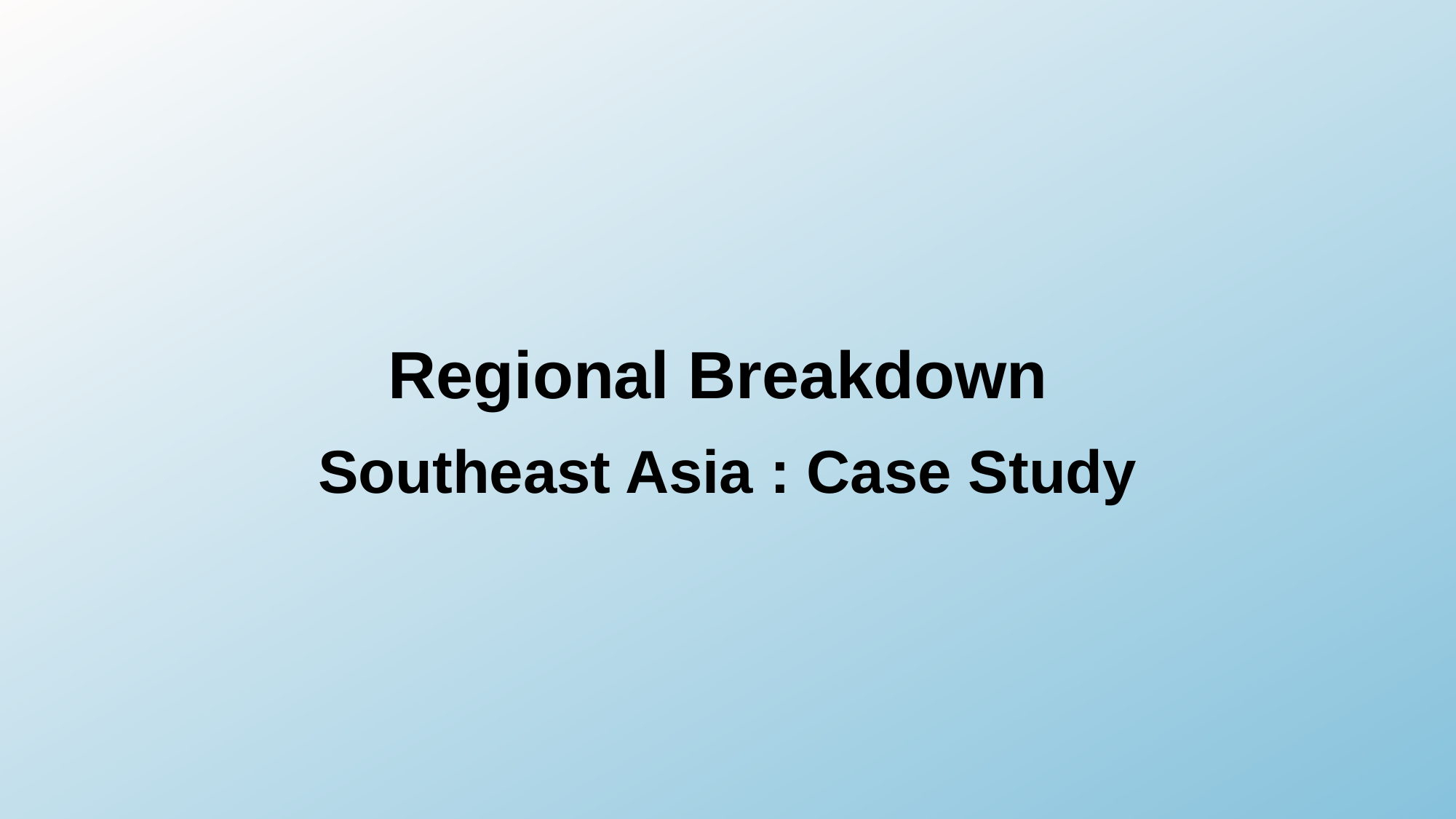

Regional Breakdown
Southeast Asia : Case Study
33